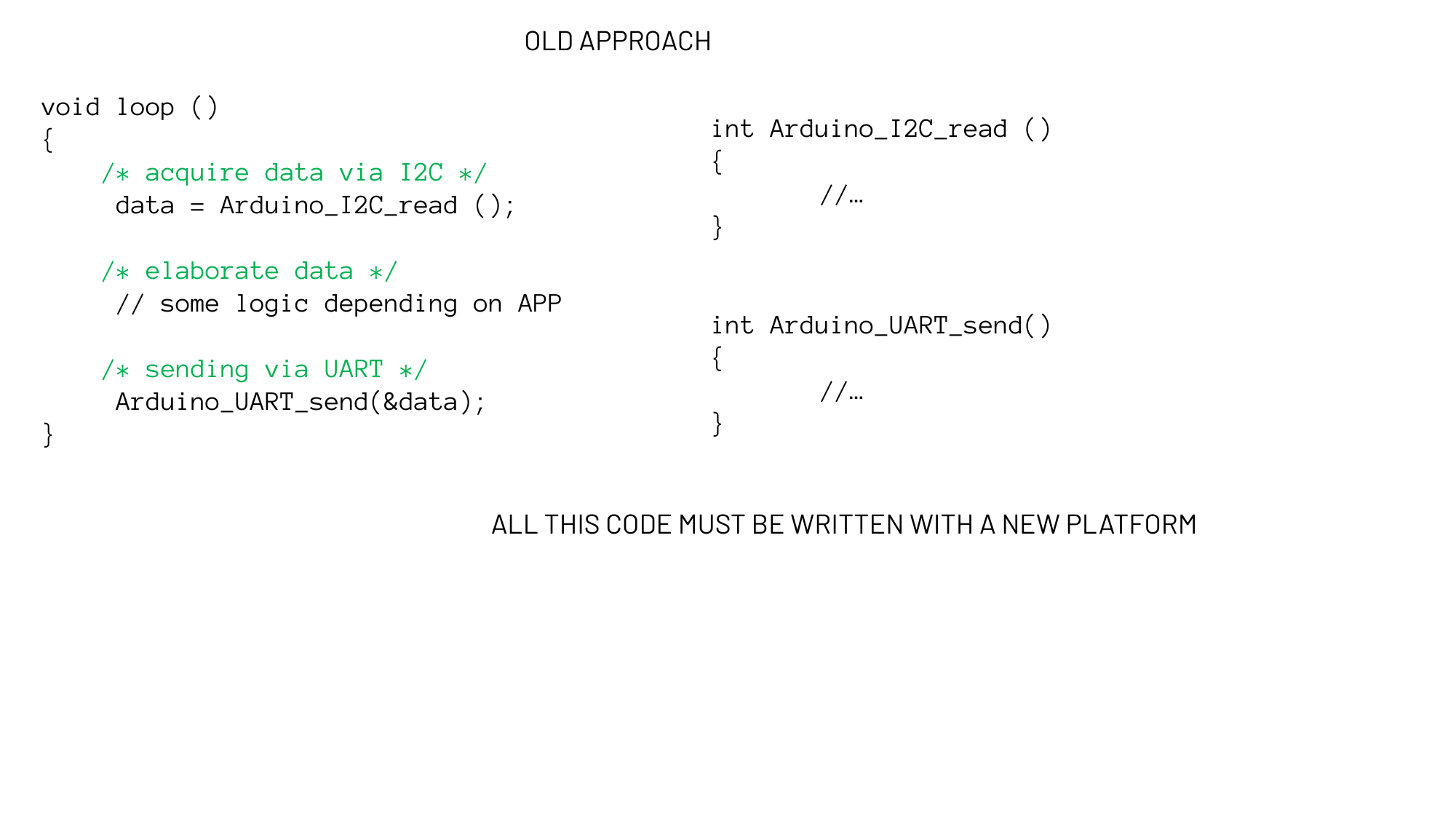

OLD APPROACH
void loop ()
{
    /* acquire data via I2C */
     data = Arduino_I2C_read ();

    /* elaborate data */
     // some logic depending on APP

    /* sending via UART */
     Arduino_UART_send(&data);
}

int Arduino_I2C_read ()
{
	//…
}

int Arduino_UART_send()
{
	//…
}

ALL THIS CODE MUST BE WRITTEN WITH A NEW PLATFORM